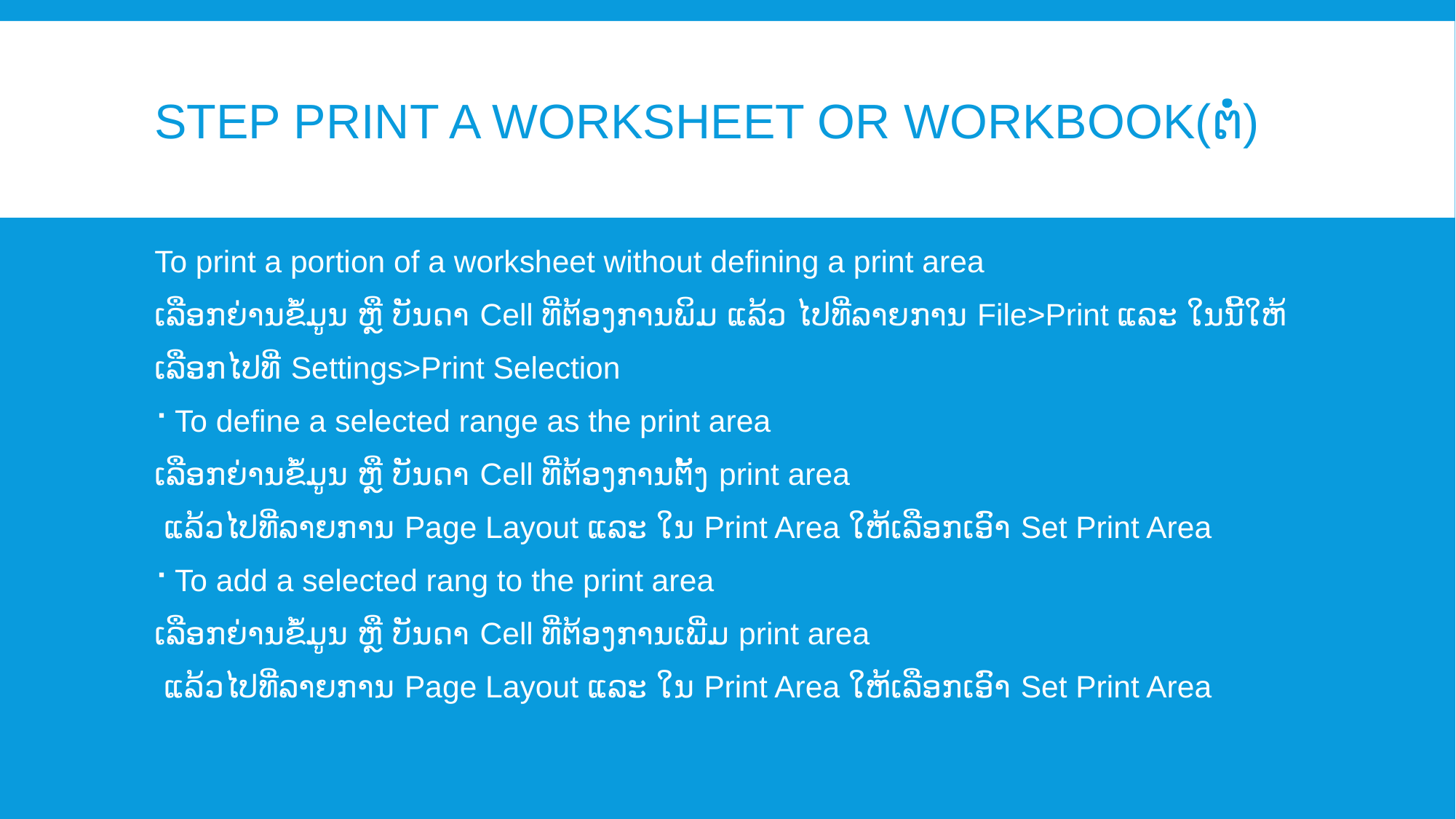

# Step Print a Worksheet or Workbook(ຕໍ່)
To print a portion of a worksheet without defining a print area
ເລືອກຍ່ານຂໍ້ມູນ ຫຼື ບັນດາ Cell ທີ່ຕ້ອງການພິມ ແລ້ວ ໄປທີ່ລາຍການ File>Print ແລະ ໃນນີ້ໃຫ້
ເລືອກໄປທີ່ Settings>Print Selection
To define a selected range as the print area
ເລືອກຍ່ານຂໍ້ມູນ ຫຼື ບັນດາ Cell ທີ່ຕ້ອງການຕັ້ງ print area
 ແລ້ວໄປທີ່ລາຍການ Page Layout ແລະ ໃນ Print Area ໃຫ້ເລືອກເອົາ Set Print Area
To add a selected rang to the print area
ເລືອກຍ່ານຂໍ້ມູນ ຫຼື ບັນດາ Cell ທີ່ຕ້ອງການເພີ່ມ print area
 ແລ້ວໄປທີ່ລາຍການ Page Layout ແລະ ໃນ Print Area ໃຫ້ເລືອກເອົາ Set Print Area